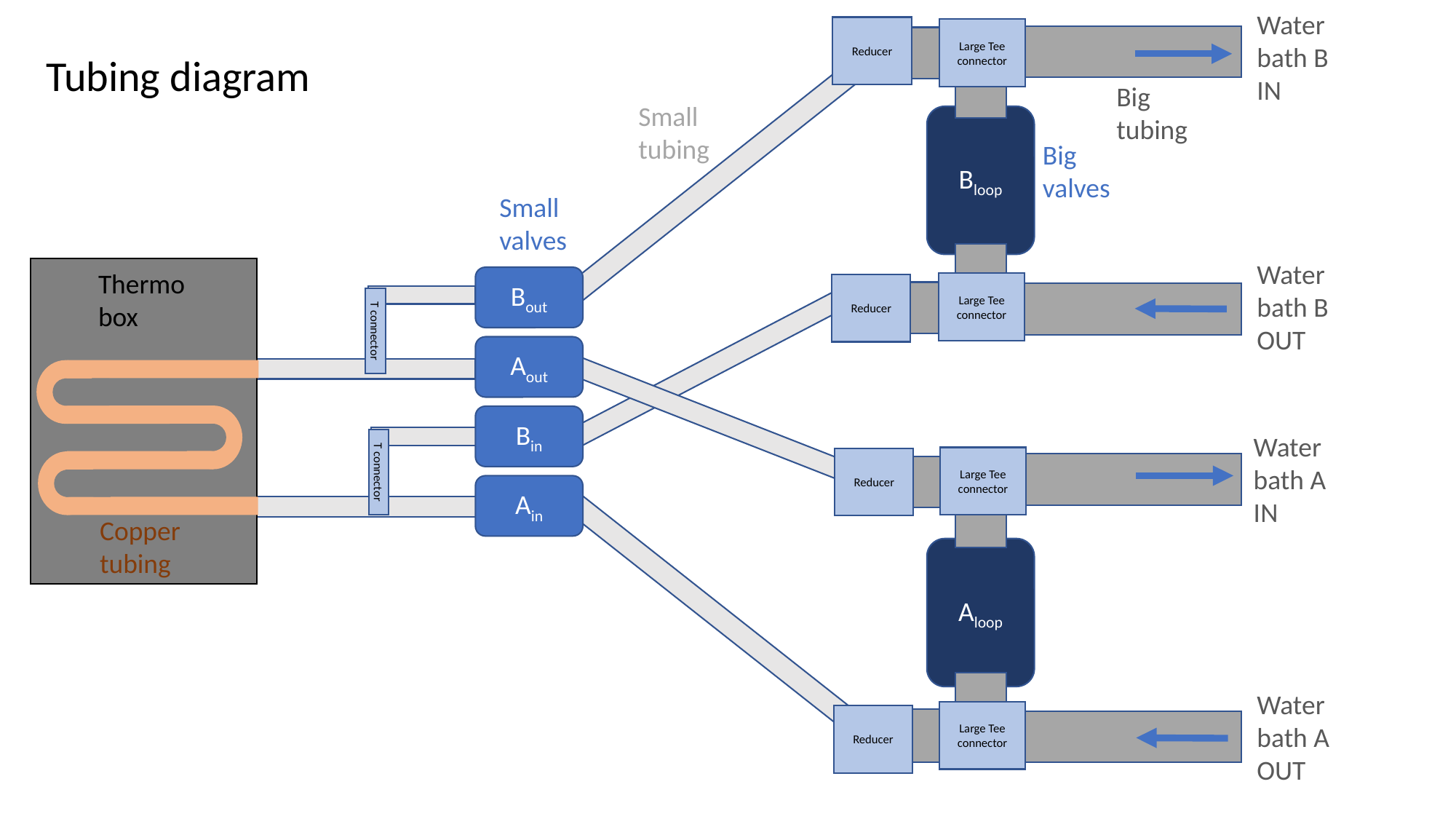

Water bath B IN
Reducer
Large Tee connector

Tubing diagram

Big tubing
Small tubing
Bloop
Big valves

Small valves

Water bath B OUT

Thermo box
Bout
Large Tee connector
Reducer

T connector
Aout

Bin

Water bath A IN

Large Tee connector
Reducer

T connector
Ain

Copper tubing
Aloop

Water bath A OUT
Large Tee connector
Reducer